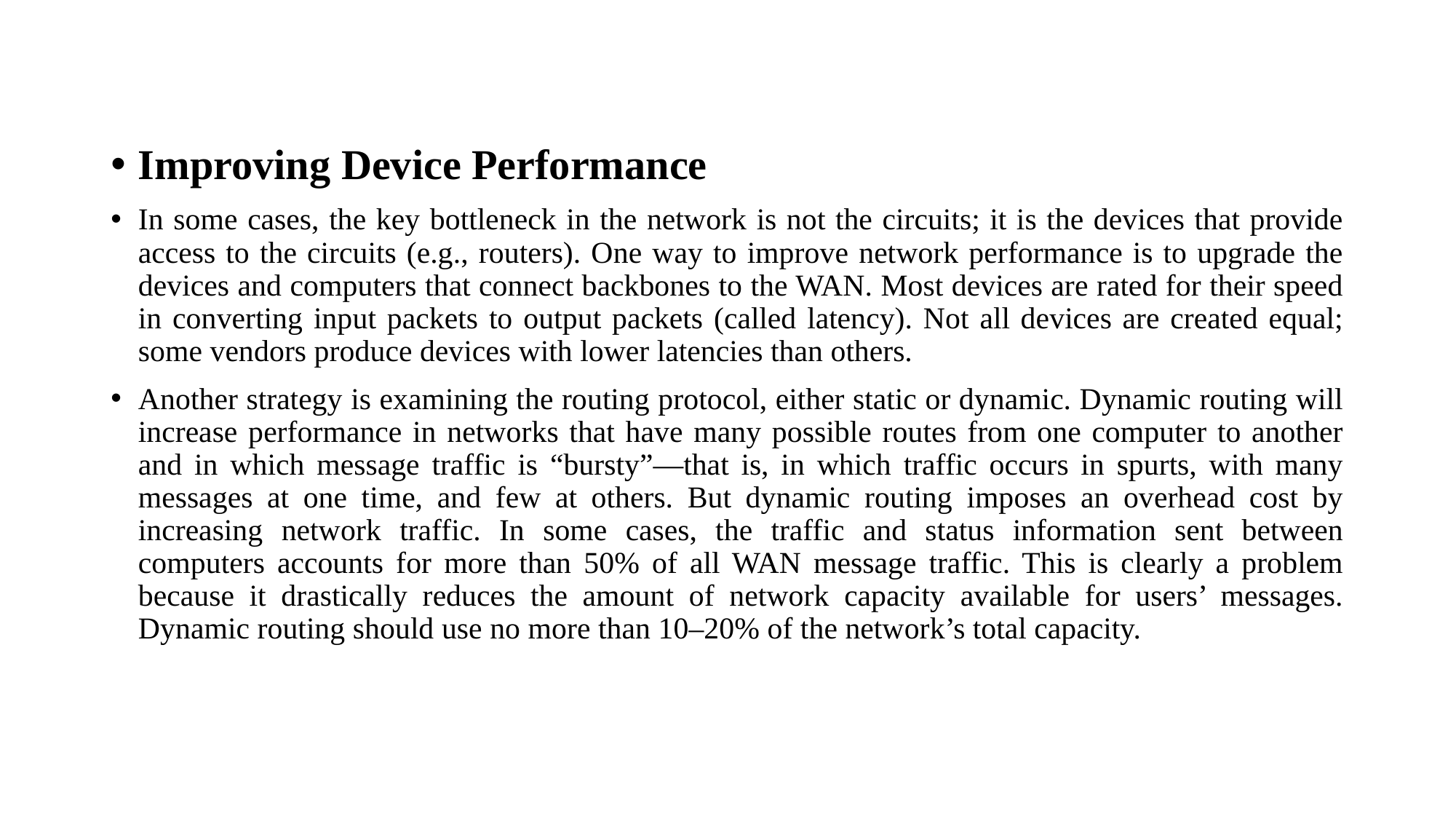

#
Improving Device Performance
In some cases, the key bottleneck in the network is not the circuits; it is the devices that provide access to the circuits (e.g., routers). One way to improve network performance is to upgrade the devices and computers that connect backbones to the WAN. Most devices are rated for their speed in converting input packets to output packets (called latency). Not all devices are created equal; some vendors produce devices with lower latencies than others.
Another strategy is examining the routing protocol, either static or dynamic. Dynamic routing will increase performance in networks that have many possible routes from one computer to another and in which message traffic is “bursty”—that is, in which traffic occurs in spurts, with many messages at one time, and few at others. But dynamic routing imposes an overhead cost by increasing network traffic. In some cases, the traffic and status information sent between computers accounts for more than 50% of all WAN message traffic. This is clearly a problem because it drastically reduces the amount of network capacity available for users’ messages. Dynamic routing should use no more than 10–20% of the network’s total capacity.